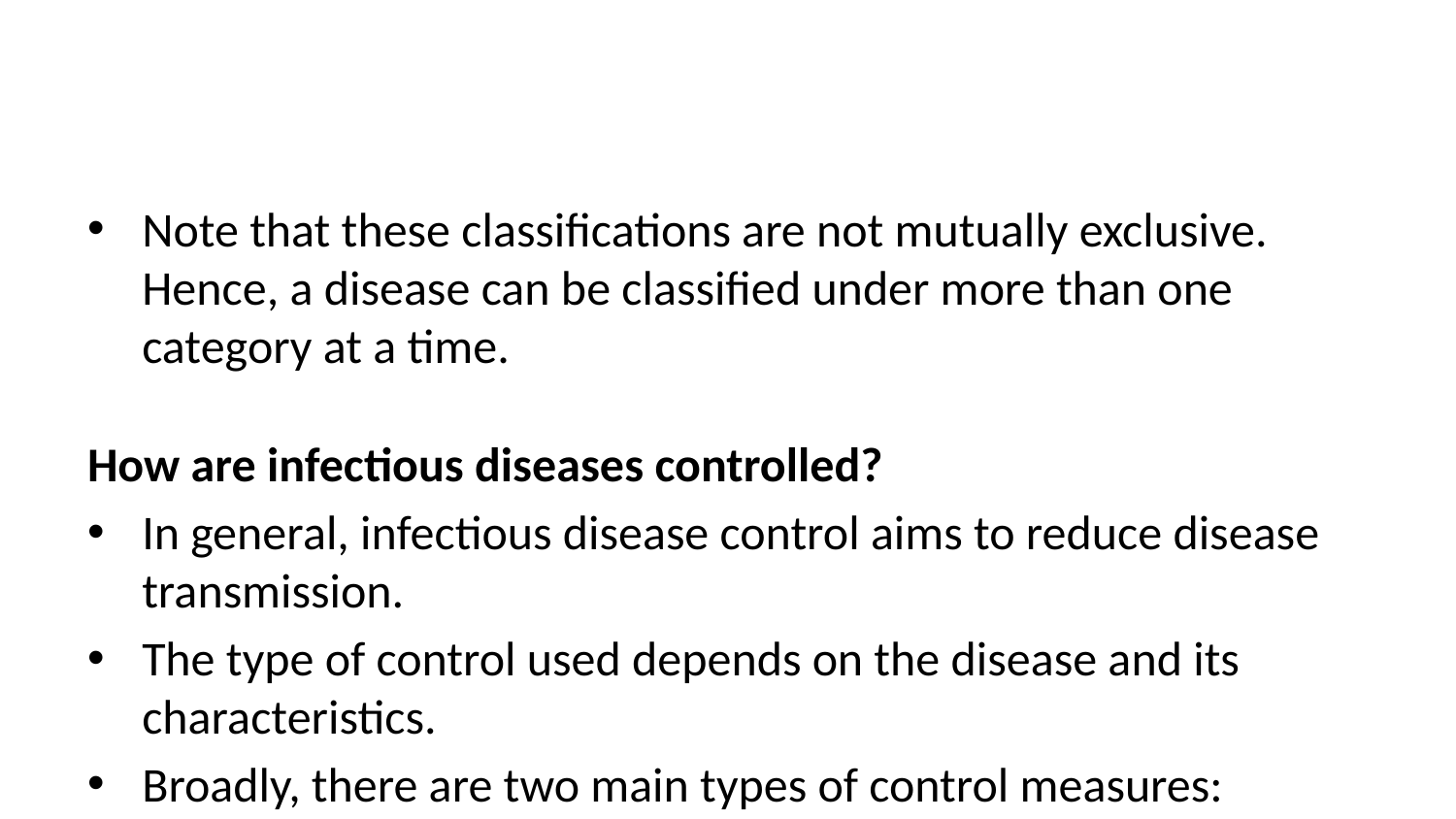

Note that these classifications are not mutually exclusive. Hence, a disease can be classified under more than one category at a time.
How are infectious diseases controlled?
In general, infectious disease control aims to reduce disease transmission.
The type of control used depends on the disease and its characteristics.
Broadly, there are two main types of control measures:
Pharmaceutical interventions (PIs)
Non-pharmaceutical interventions (NPIs)